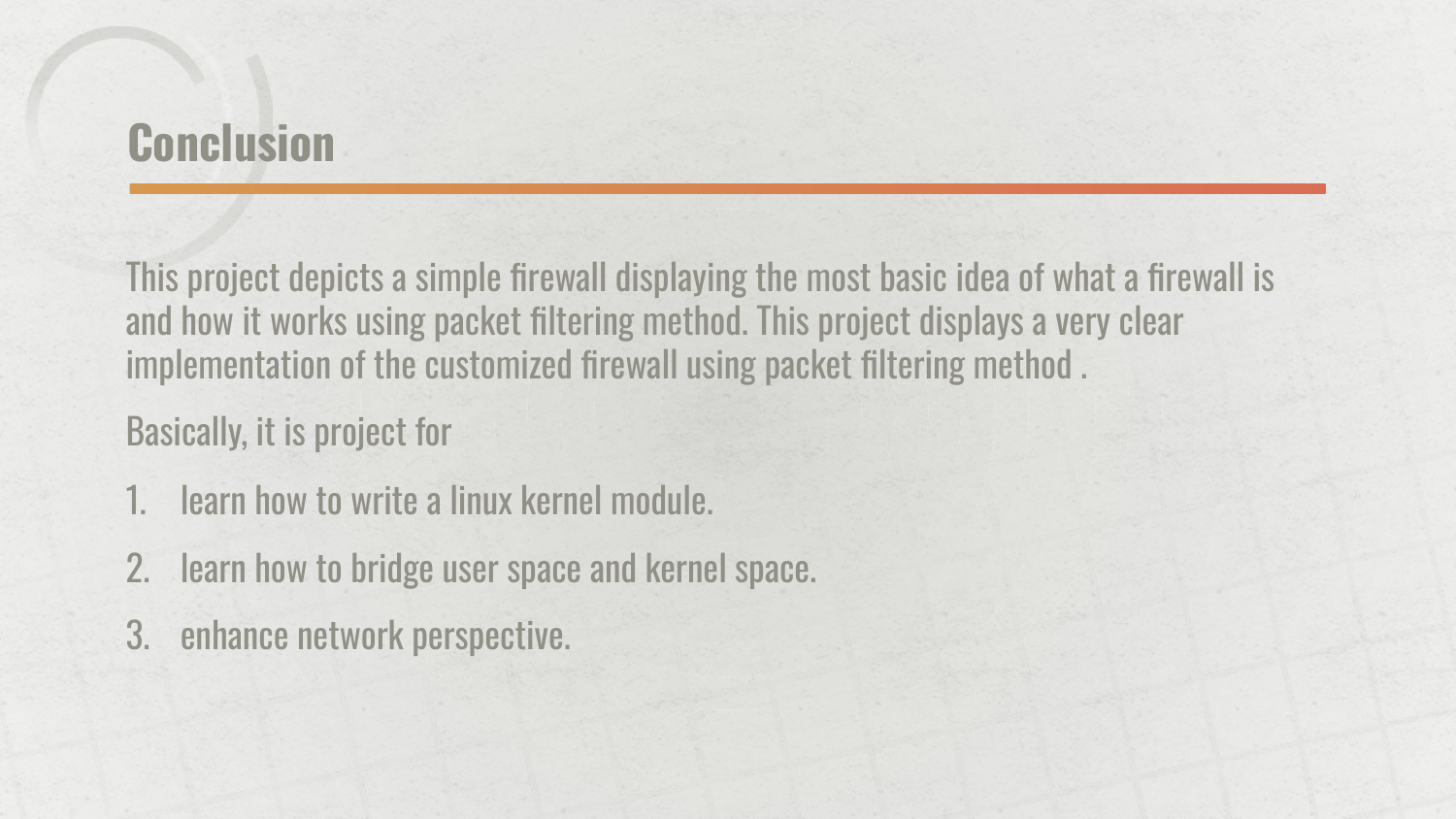

# Conclusion
This project depicts a simple firewall displaying the most basic idea of what a firewall is and how it works using packet filtering method. This project displays a very clear implementation of the customized firewall using packet filtering method .
Basically, it is project for
learn how to write a linux kernel module.
learn how to bridge user space and kernel space.
enhance network perspective.